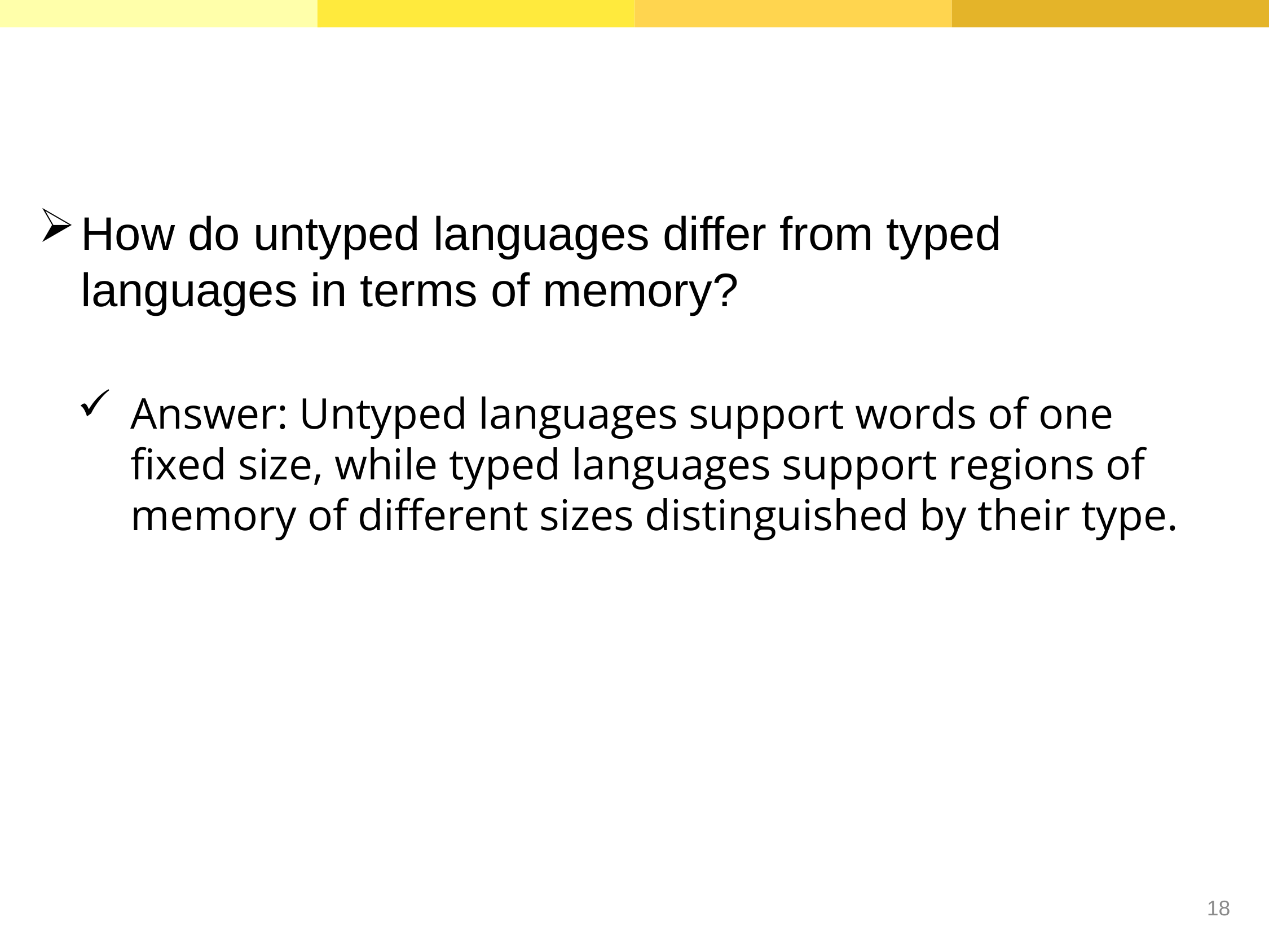

How do untyped languages differ from typed languages in terms of memory?
Answer: Untyped languages support words of one fixed size, while typed languages support regions of memory of different sizes distinguished by their type.
18